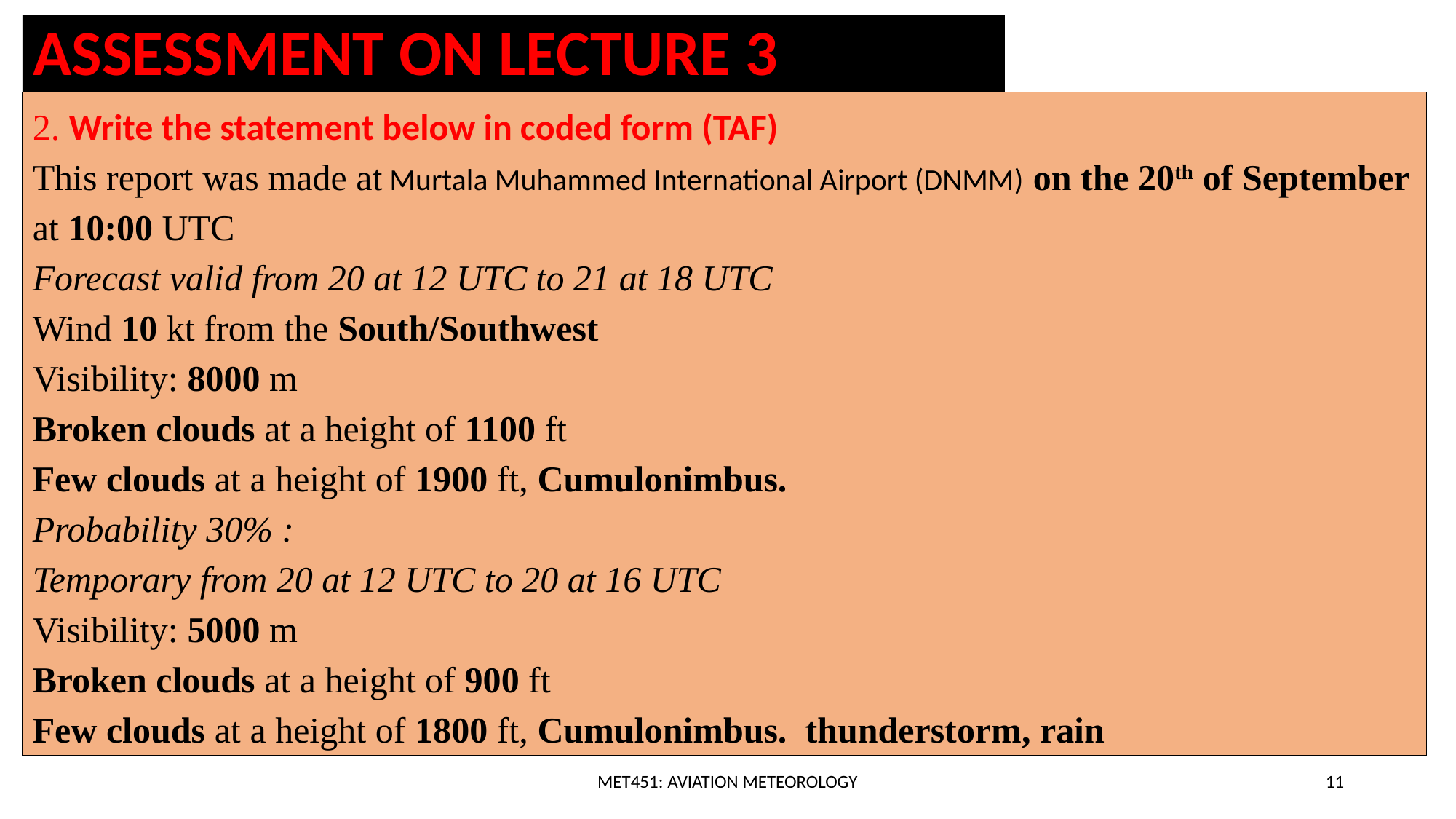

ASSESSMENT ON LECTURE 3
2. Write the statement below in coded form (TAF)
This report was made at Murtala Muhammed International Airport (DNMM) on the 20th of September at 10:00 UTC
Forecast valid from 20 at 12 UTC to 21 at 18 UTC
Wind 10 kt from the South/Southwest
Visibility: 8000 m
Broken clouds at a height of 1100 ft
Few clouds at a height of 1900 ft, Cumulonimbus.
Probability 30% :
Temporary from 20 at 12 UTC to 20 at 16 UTC
Visibility: 5000 m
Broken clouds at a height of 900 ft
Few clouds at a height of 1800 ft, Cumulonimbus.  thunderstorm, rain
MET451: AVIATION METEOROLOGY
11